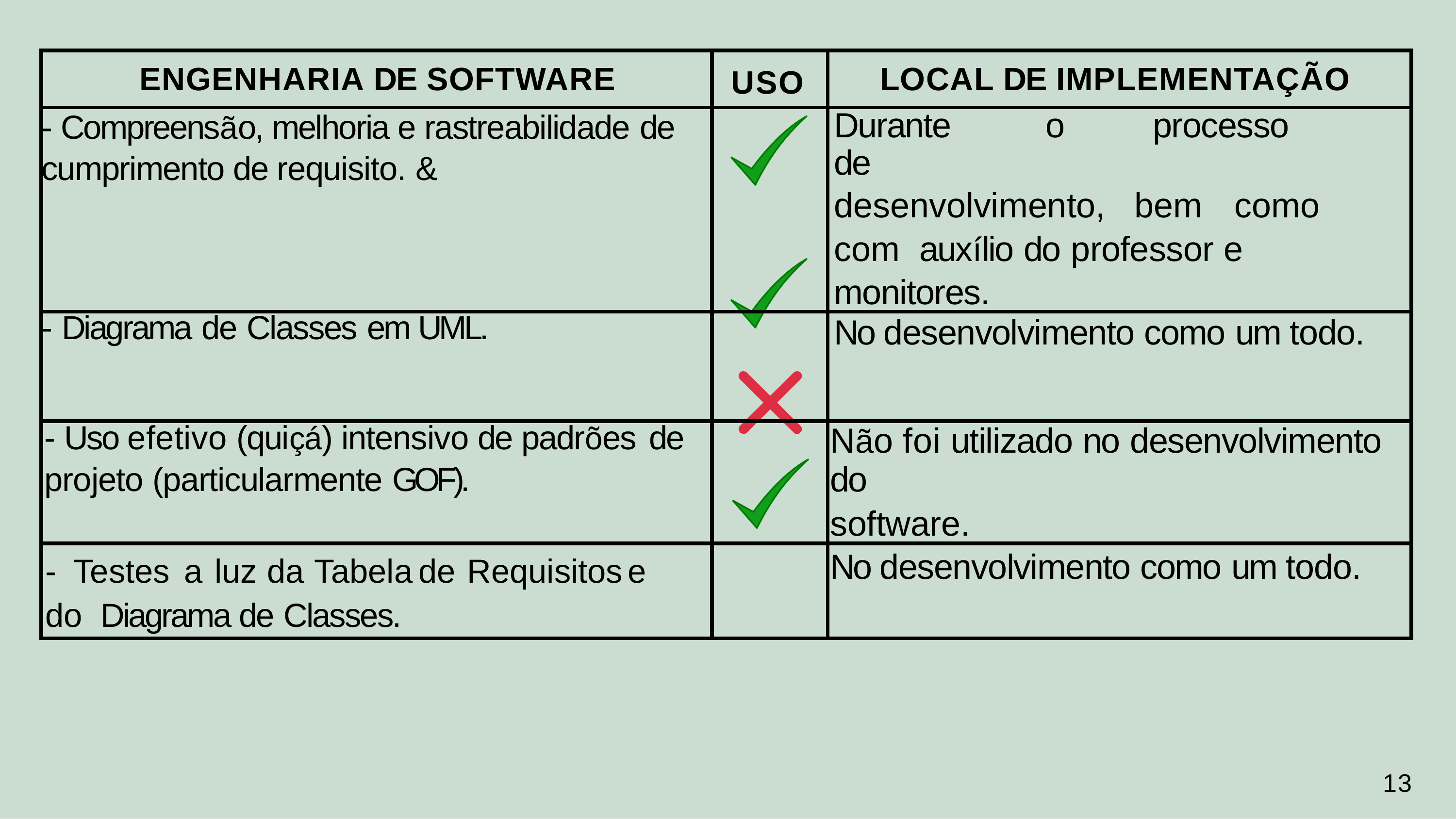

| ENGENHARIA DE SOFTWARE | USO | LOCAL DE IMPLEMENTAÇÃO |
| --- | --- | --- |
| - Compreensão, melhoria e rastreabilidade de cumprimento de requisito. & |  | Durante o processo de desenvolvimento, bem como com auxílio do professor e monitores. |
| - Diagrama de Classes em UML. |  | No desenvolvimento como um todo. |
| - Uso efetivo (quiçá) intensivo de padrões de projeto (particularmente GOF). |  | Não foi utilizado no desenvolvimento do software. |
| - Testes a luz da Tabela de Requisitos e do Diagrama de Classes. |  | No desenvolvimento como um todo. |

13